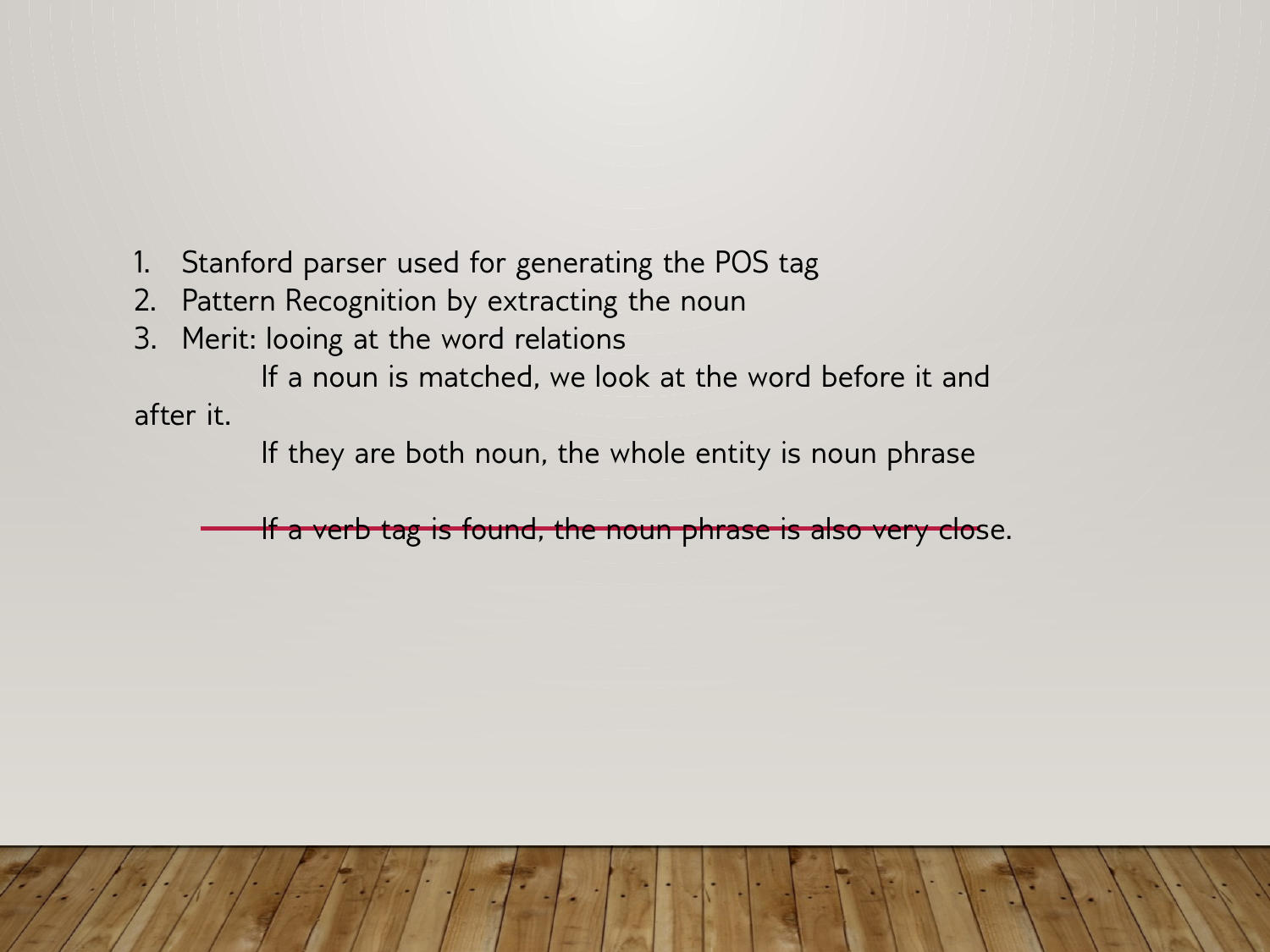

Stanford parser used for generating the POS tag
Pattern Recognition by extracting the noun
Merit: looing at the word relations
	If a noun is matched, we look at the word before it and after it.
	If they are both noun, the whole entity is noun phrase

	If a verb tag is found, the noun phrase is also very close.